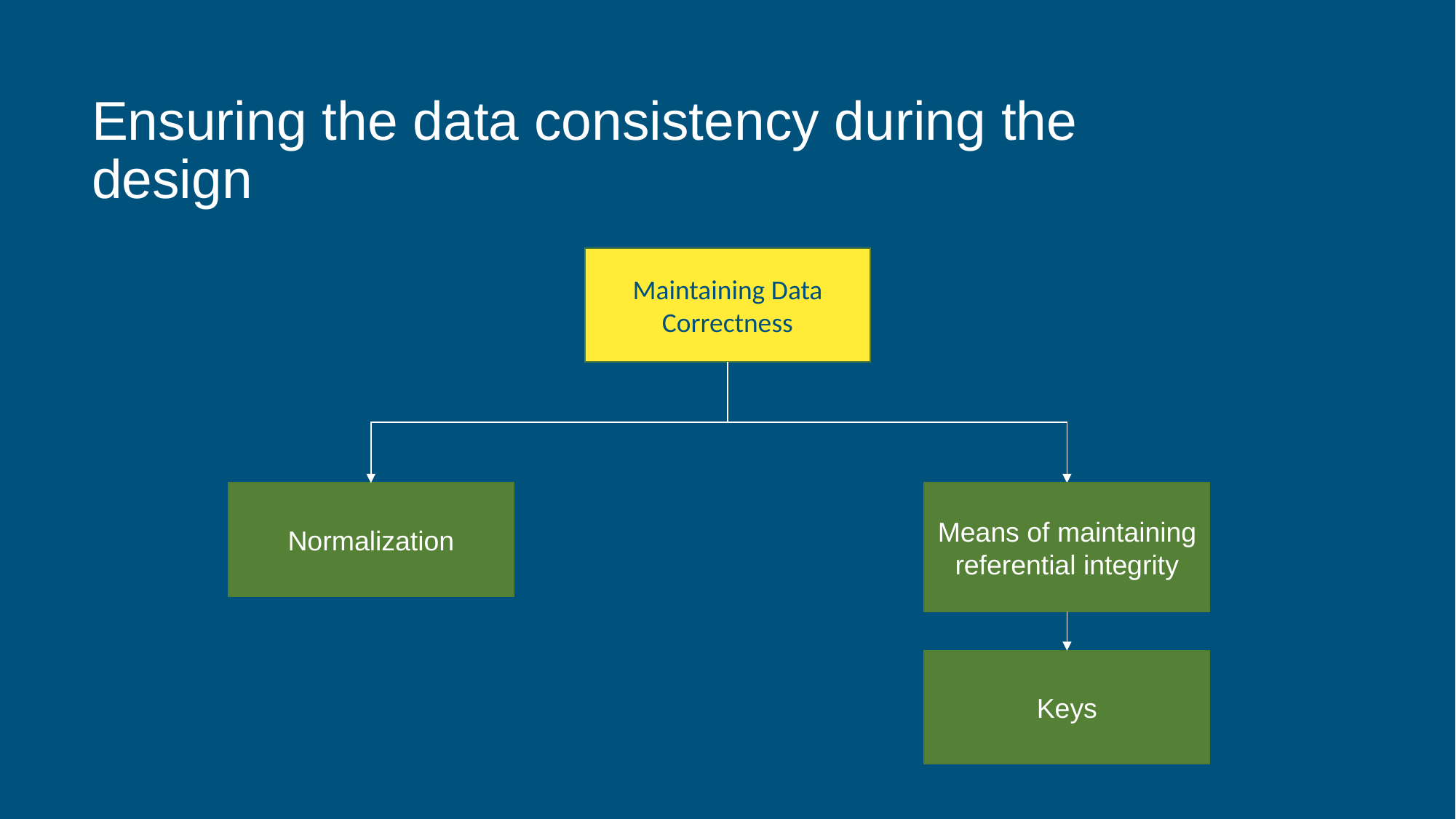

# Ensuring the data consistency during the design
Maintaining Data Correctness
Normalization
Means of maintaining referential integrity
Keys
15